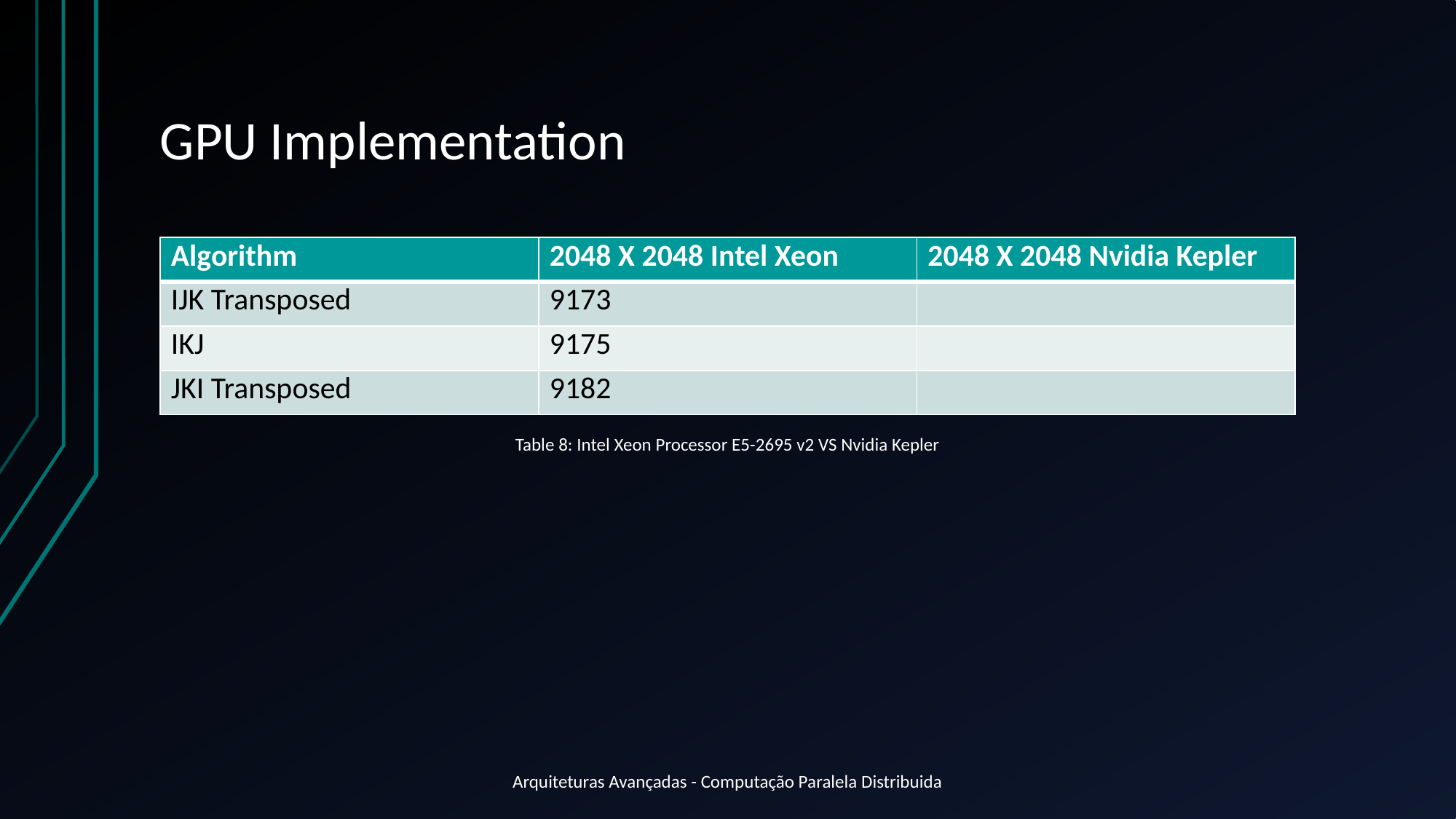

# GPU Implementation
| Algorithm | 2048 X 2048 Intel Xeon | 2048 X 2048 Nvidia Kepler |
| --- | --- | --- |
| IJK Transposed | 9173 |  |
| IKJ | 9175 |  |
| JKI Transposed | 9182 |  |
Table 8: Intel Xeon Processor E5-2695 v2 VS Nvidia Kepler
Arquiteturas Avançadas - Computação Paralela Distribuida